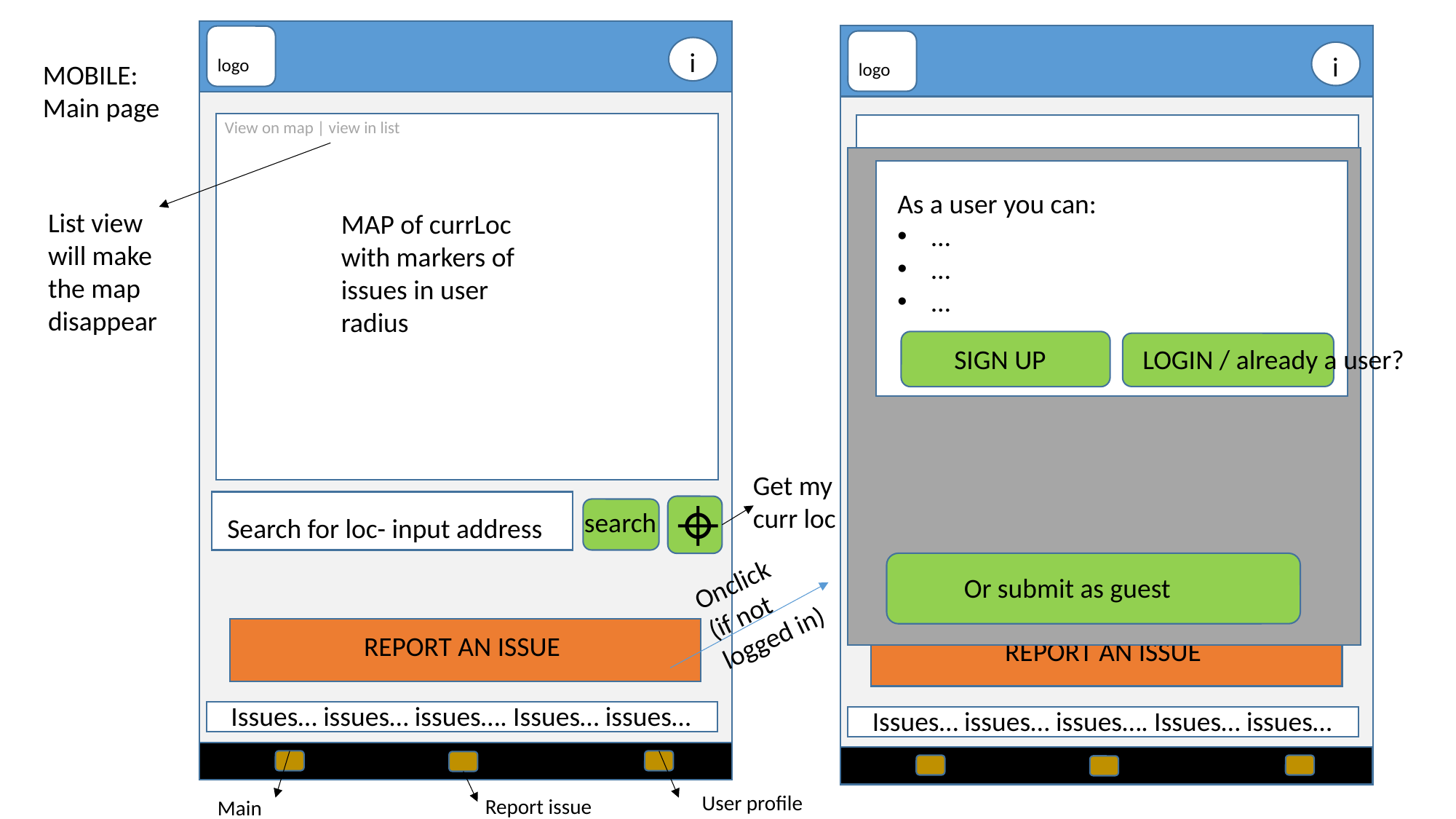

i

i
logo
MOBILE:
Main page
logo
View on map | view in list

As a user you can:
…
…
…
List view will make the map disappear
MAP of currLoc
with markers of issues in user radius
MAP of currLoc
with markers of issues in user radius

SIGN UP
LOGIN / already a user?

Get my
curr loc

⌖
btn
Search for loc- input address

search
Search for loc- input address

Get curr loc
Onclick
(if not logged in)

Or submit as guest

REPORT AN ISSUE

REPORT AN ISSUE
Issues… issues… issues…. Issues… issues…
Issues… issues… issues…. Issues… issues…

User profile
Report issue
Main